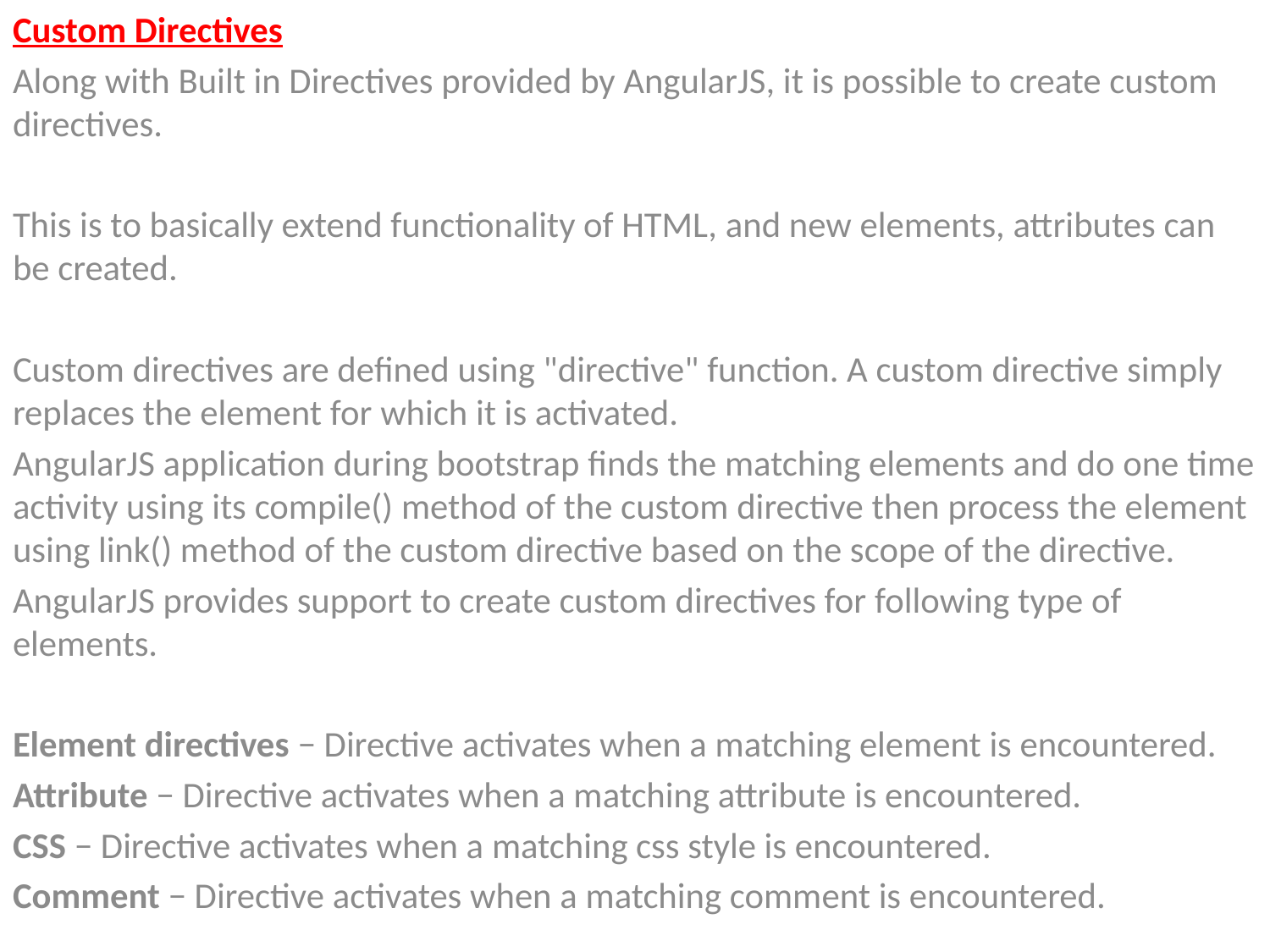

Custom Directives
Along with Built in Directives provided by AngularJS, it is possible to create custom directives.

This is to basically extend functionality of HTML, and new elements, attributes can be created.

Custom directives are defined using "directive" function. A custom directive simply replaces the element for which it is activated.
AngularJS application during bootstrap finds the matching elements and do one time activity using its compile() method of the custom directive then process the element using link() method of the custom directive based on the scope of the directive.
AngularJS provides support to create custom directives for following type of elements.

Element directives − Directive activates when a matching element is encountered.
Attribute − Directive activates when a matching attribute is encountered.
CSS − Directive activates when a matching css style is encountered.
Comment − Directive activates when a matching comment is encountered.